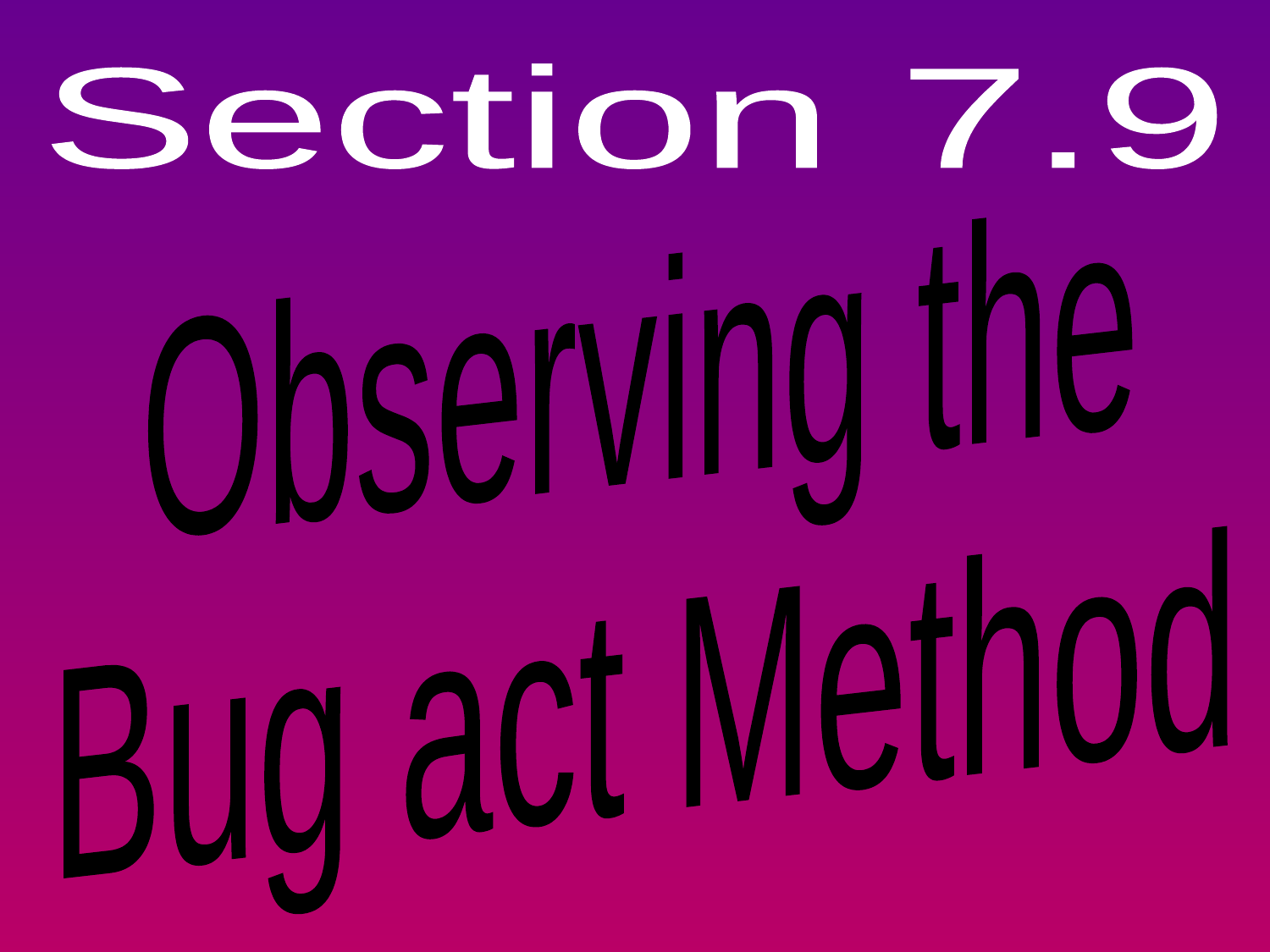

Section 7.9
Observing the
Bug act Method